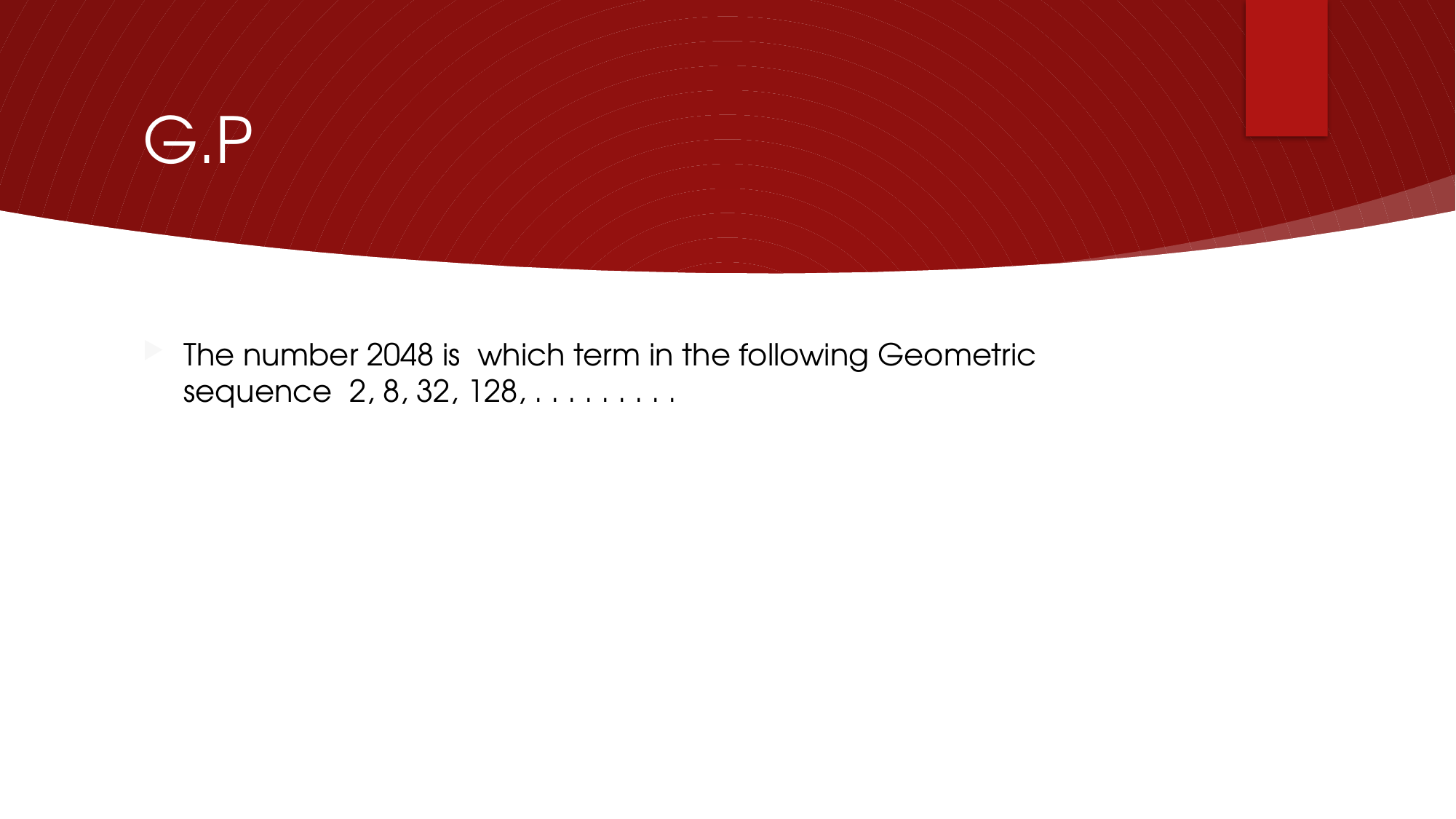

# G.P

The number 2048 is  which term in the following Geometric sequence  2, 8, 32, 128, . . . . . . . . .